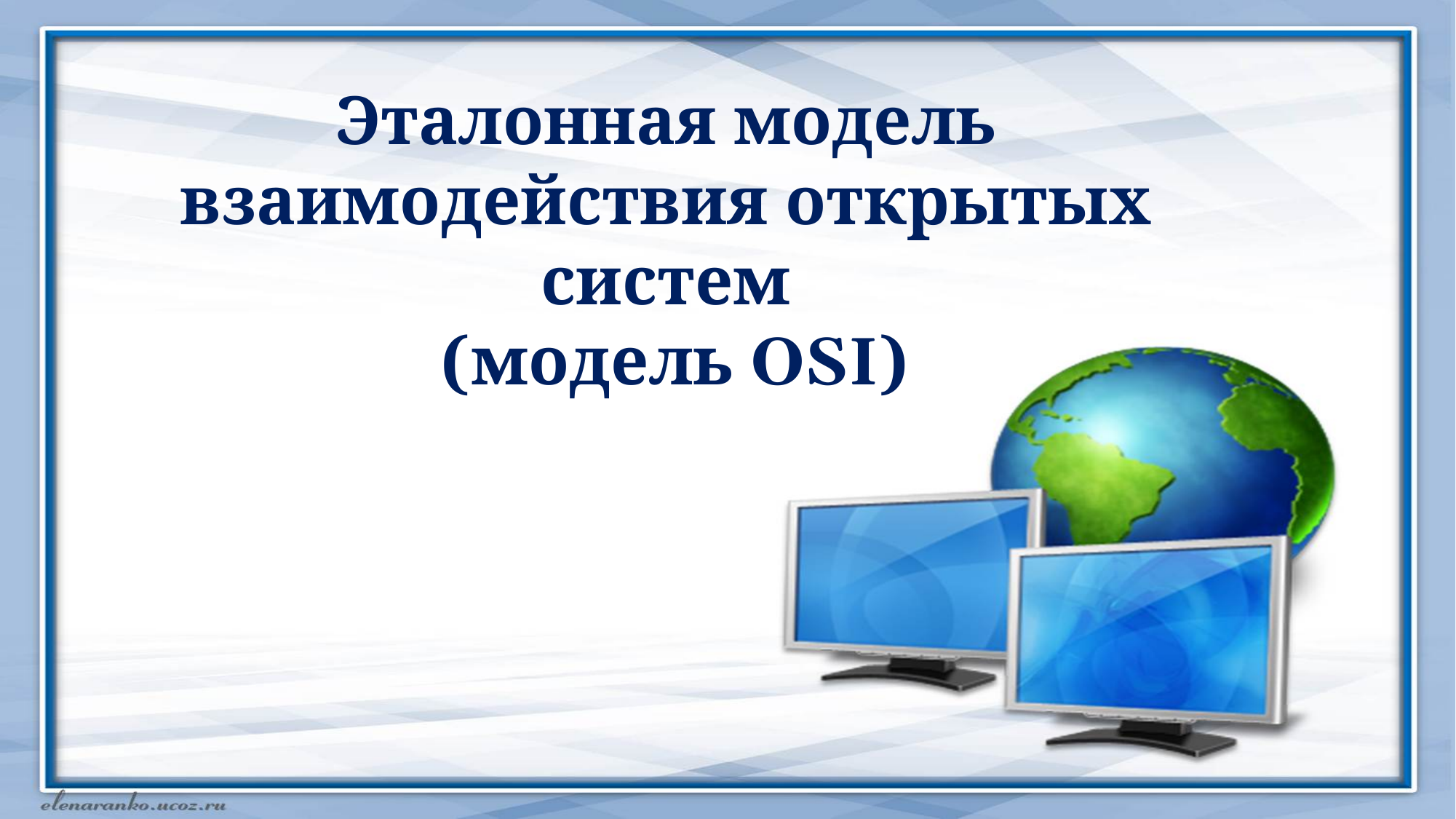

# Эталонная модель взаимодействия открытых систем (модель OSI)